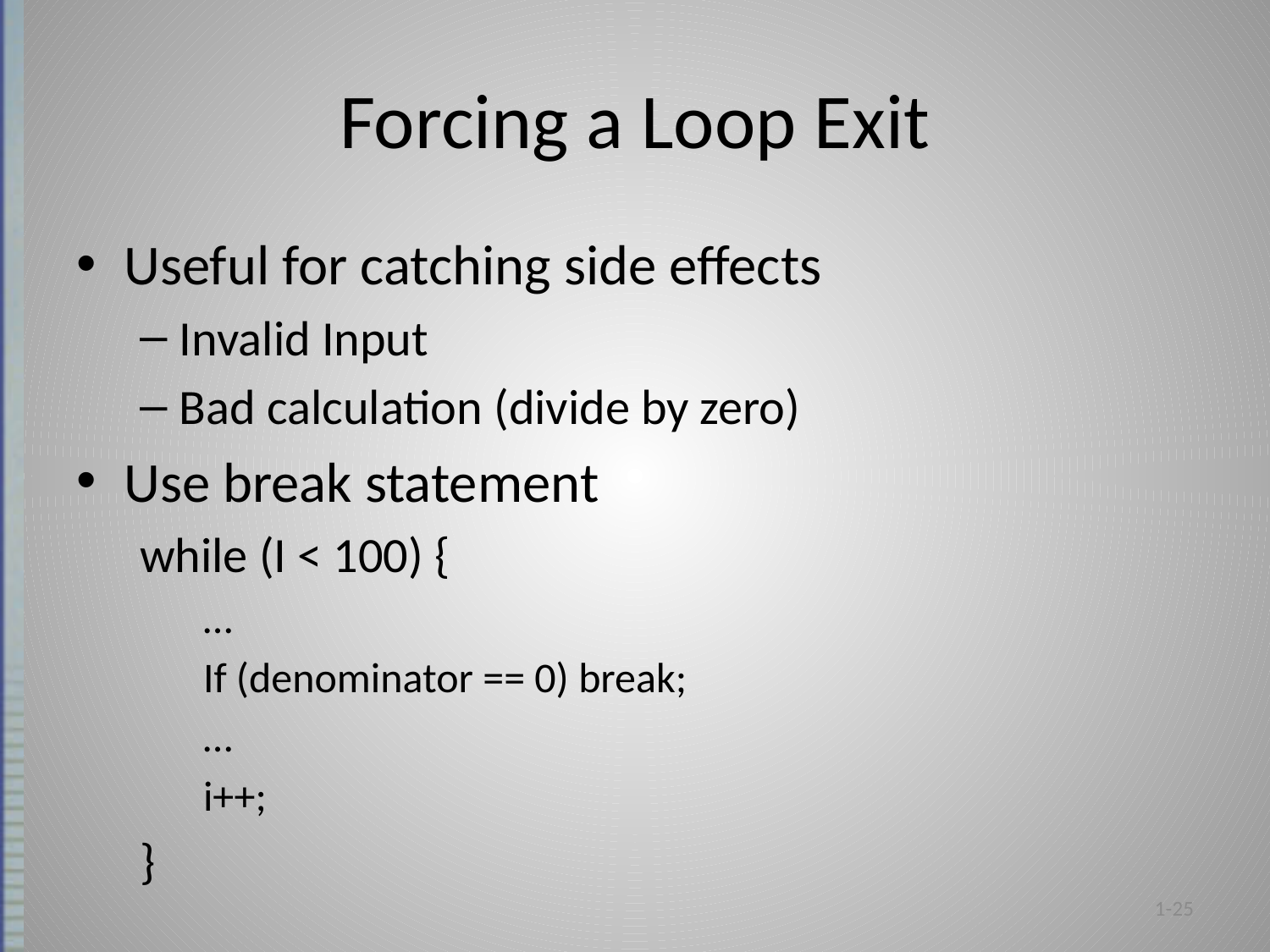

# Forcing a Loop Exit
Useful for catching side effects
Invalid Input
Bad calculation (divide by zero)
Use break statement
while (I < 100) {
…
If (denominator == 0) break;
…
i++;
}
1-25